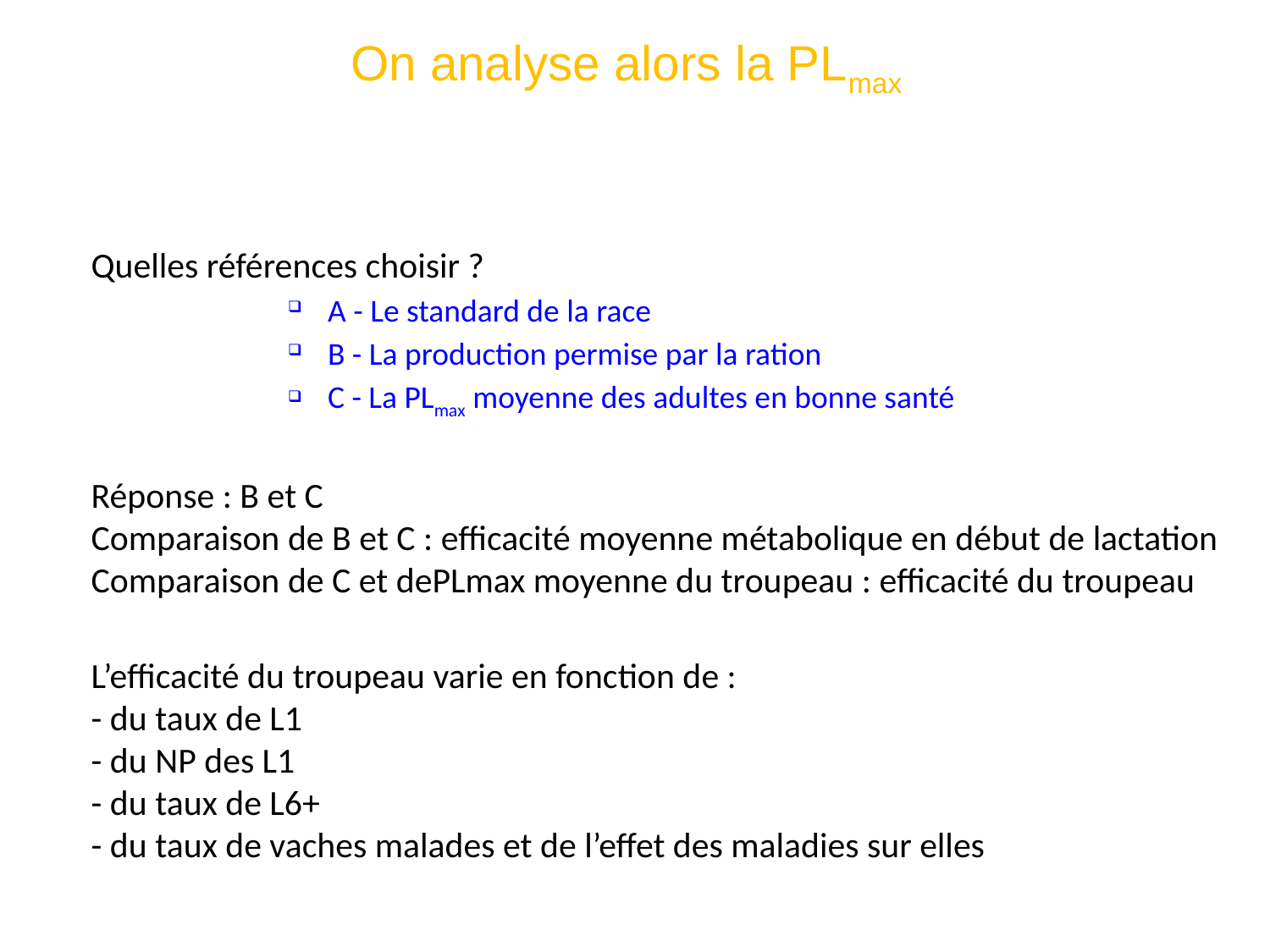

# On analyse alors la PLmax
Quelles références choisir ?
A - Le standard de la race
B - La production permise par la ration
C - La PLmax moyenne des adultes en bonne santé

Réponse : B et C
Comparaison de B et C : efficacité moyenne métabolique en début de lactation
Comparaison de C et dePLmax moyenne du troupeau : efficacité du troupeau

L’efficacité du troupeau varie en fonction de :
- du taux de L1
- du NP des L1
- du taux de L6+
- du taux de vaches malades et de l’effet des maladies sur elles